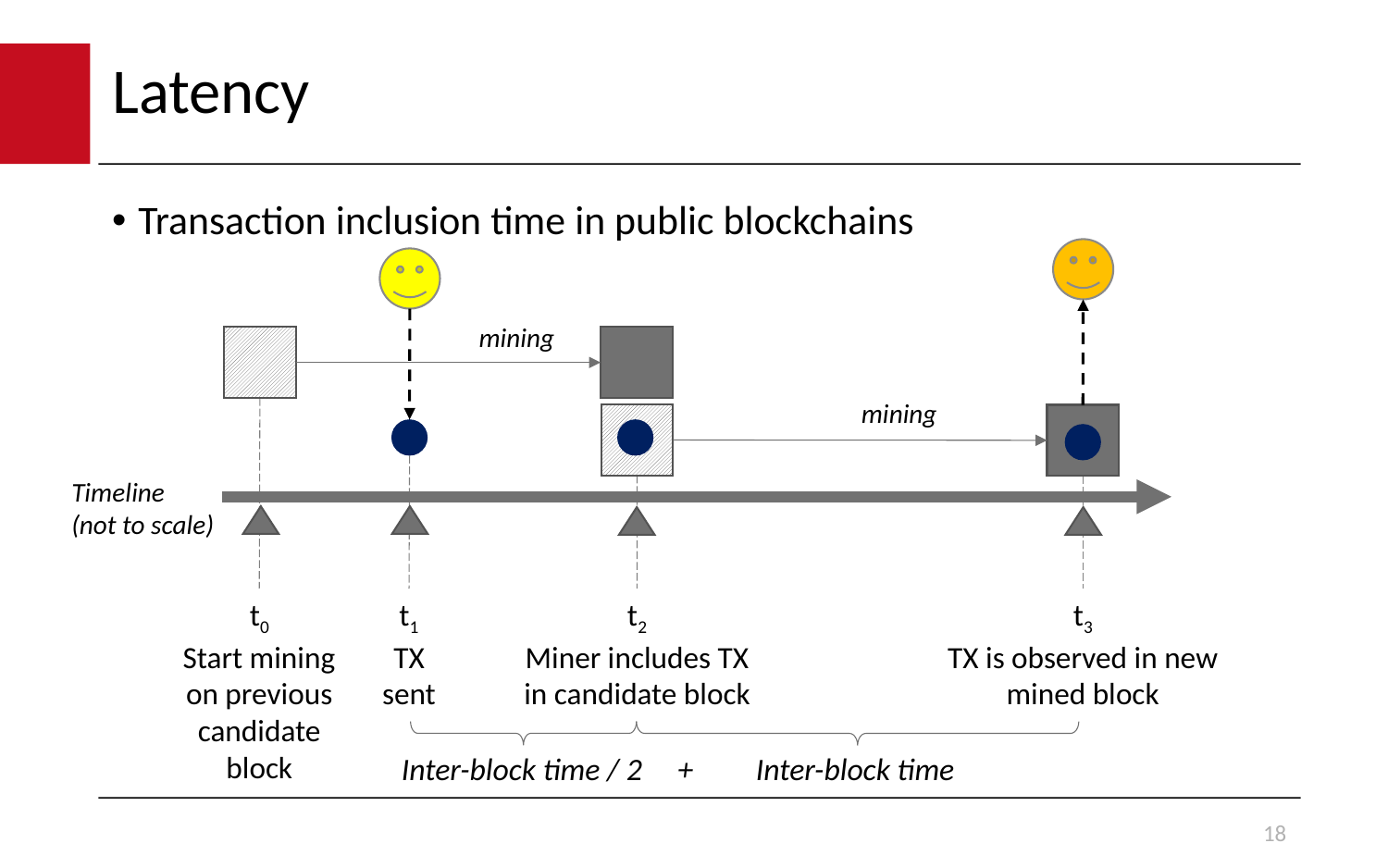

# Latency
Transaction inclusion time in public blockchains

mining

mining

Timeline
(not to scale)

t0
Start mining on previous candidate block
t3
TX is observed in new mined block
t1
TX sent
t2
Miner includes TX in candidate block

Inter-block time / 2
+
Inter-block time
18